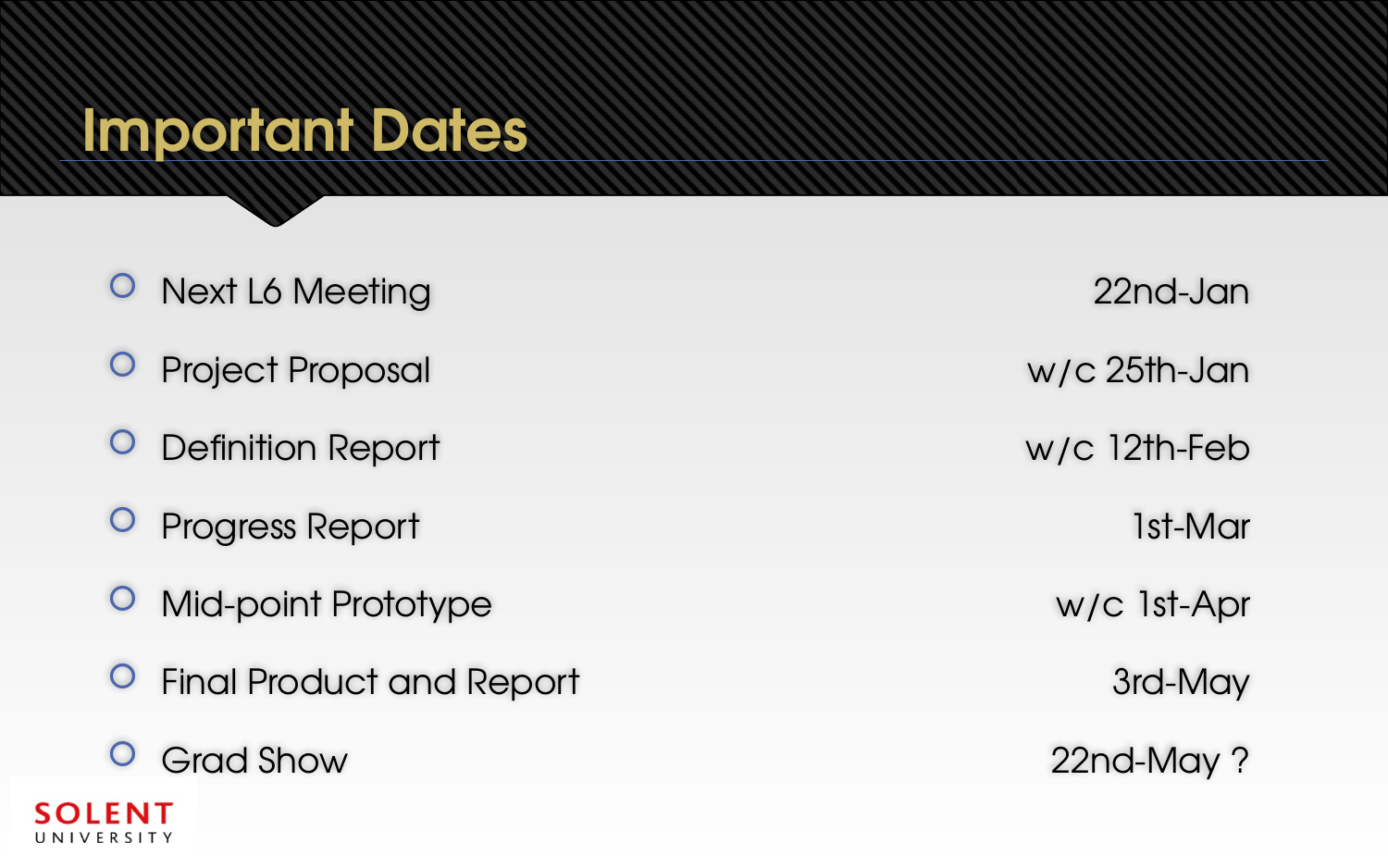

# Important Dates
Next L6 Meeting	22nd-Jan
Project Proposal	w/c 25th-Jan
Definition Report	w/c 12th-Feb
Progress Report	1st-Mar
Mid-point Prototype 	w/c 1st-Apr
Final Product and Report	3rd-May
Grad Show	22nd-May ?